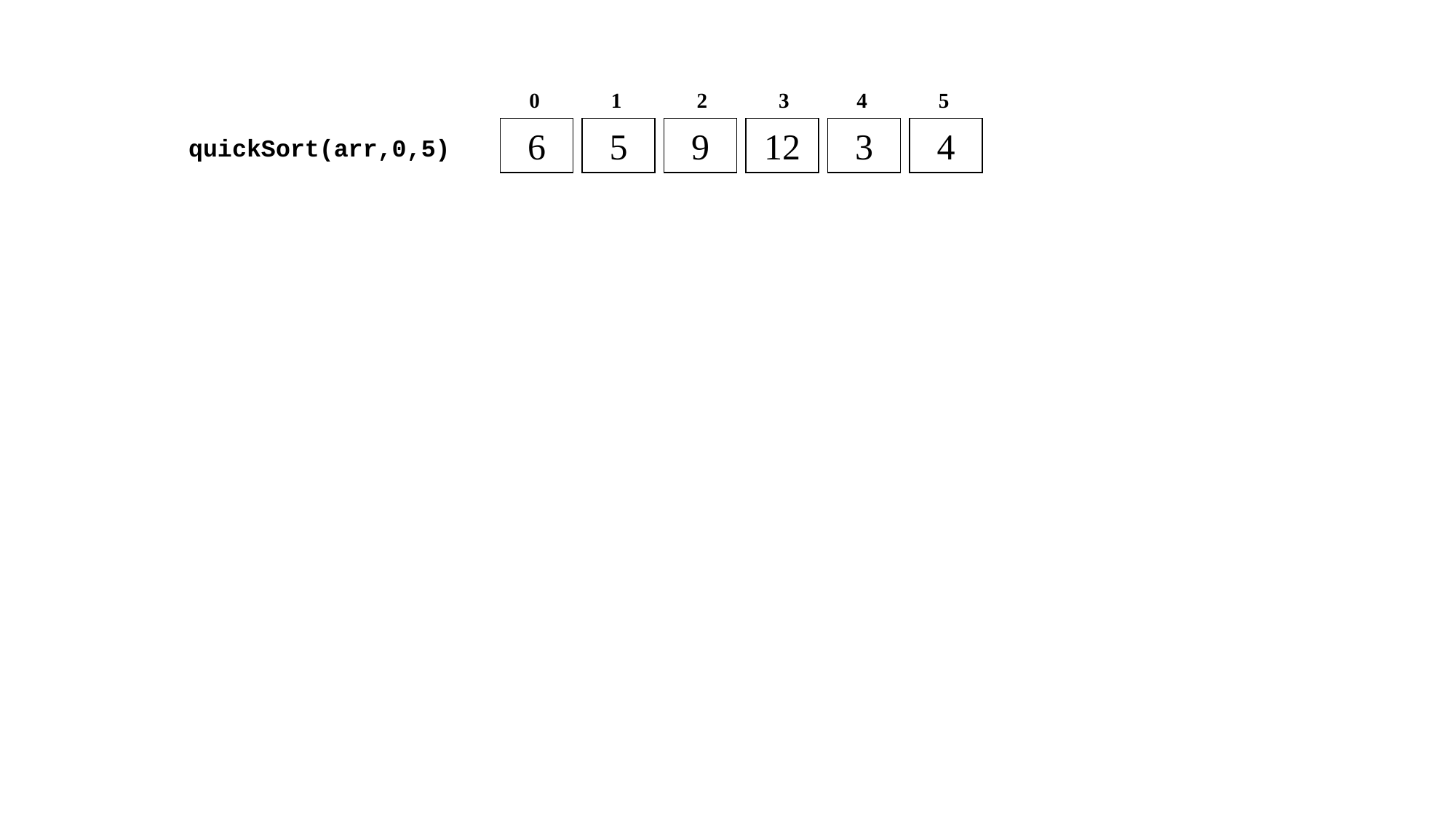

0
1
2
3
4
5
6
5
9
12
3
4
quickSort(arr,0,5)